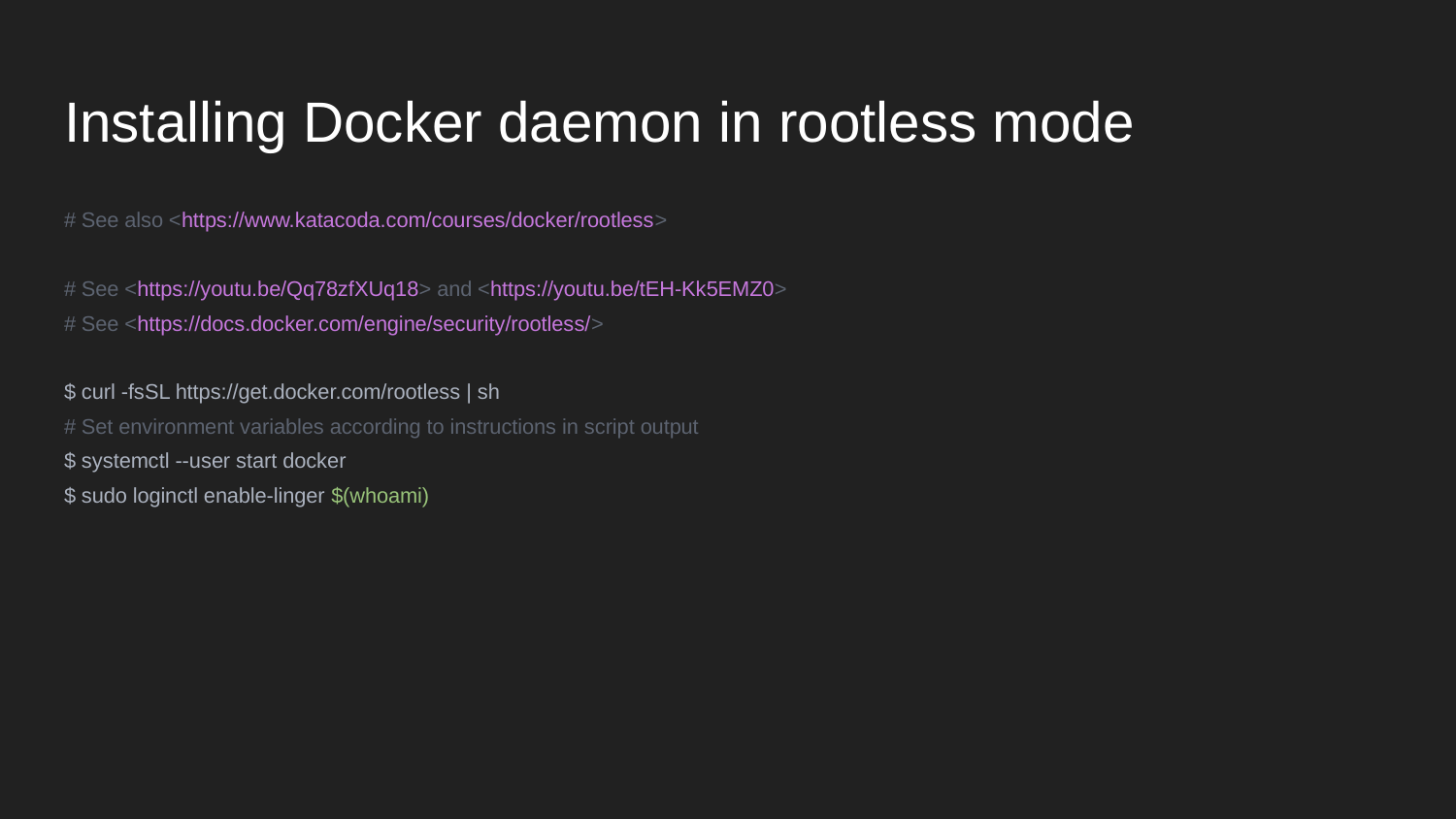

# Installing Docker daemon in rootless mode
# See also <https://www.katacoda.com/courses/docker/rootless>

# See <https://youtu.be/Qq78zfXUq18> and <https://youtu.be/tEH-Kk5EMZ0>
# See <https://docs.docker.com/engine/security/rootless/>

$ curl -fsSL https://get.docker.com/rootless | sh
# Set environment variables according to instructions in script output
$ systemctl --user start docker
$ sudo loginctl enable-linger $(whoami)